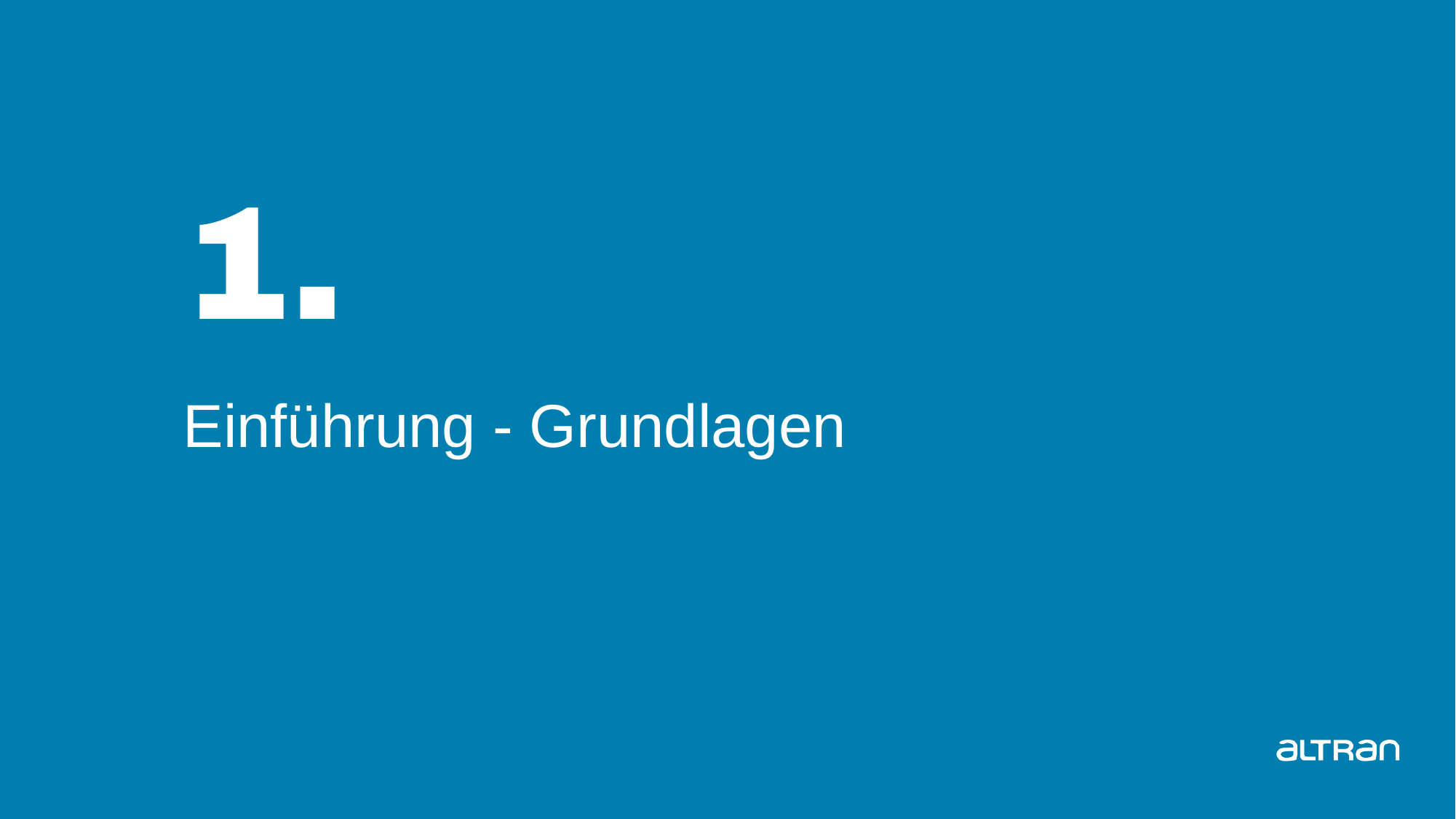

# 1.
Einführung - Grundlagen
Date
Presentation title
3